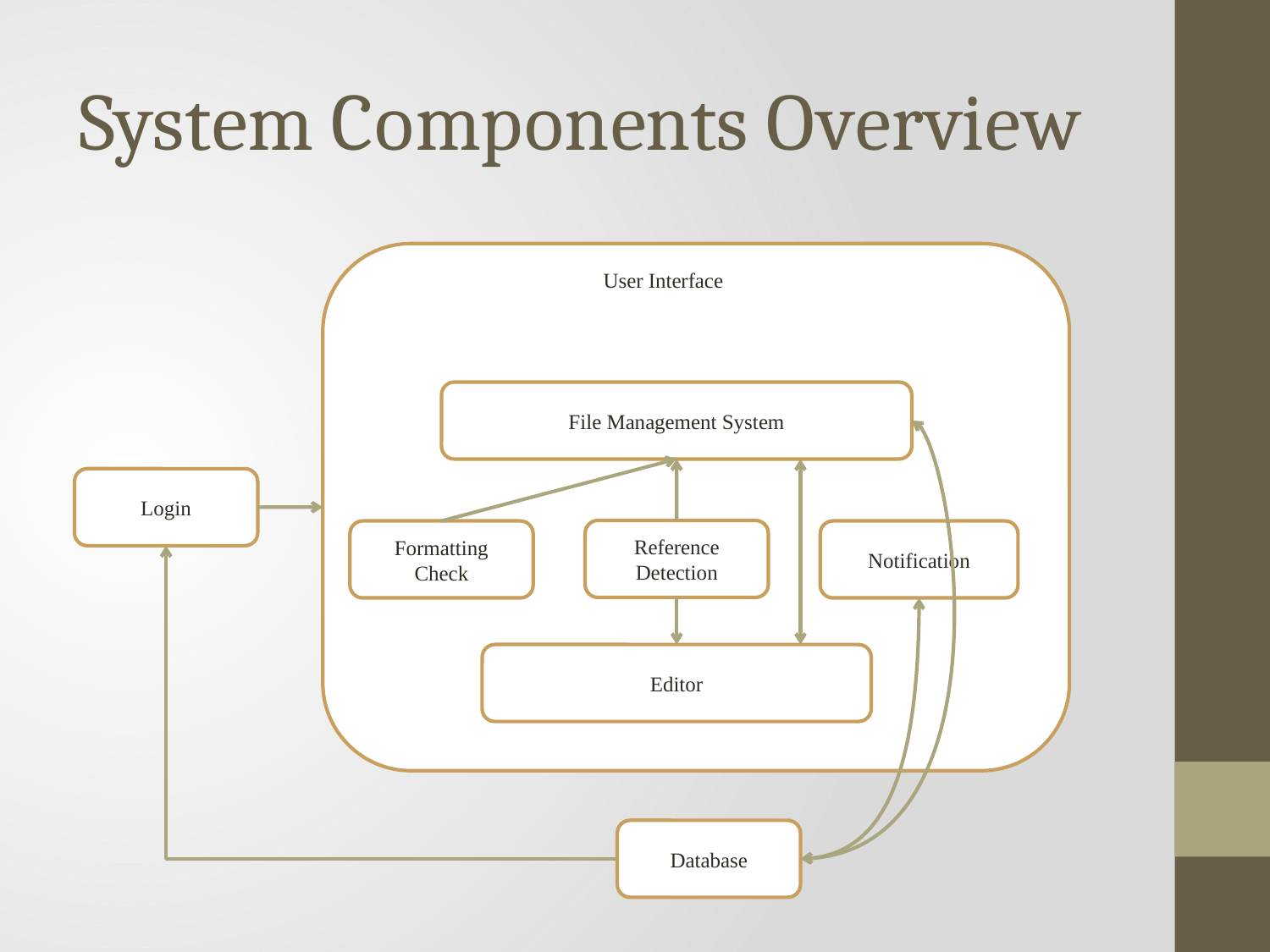

# System Components Overview

User Interface
File Management System
Login
Reference Detection
Formatting Check
Notification
Editor
Database